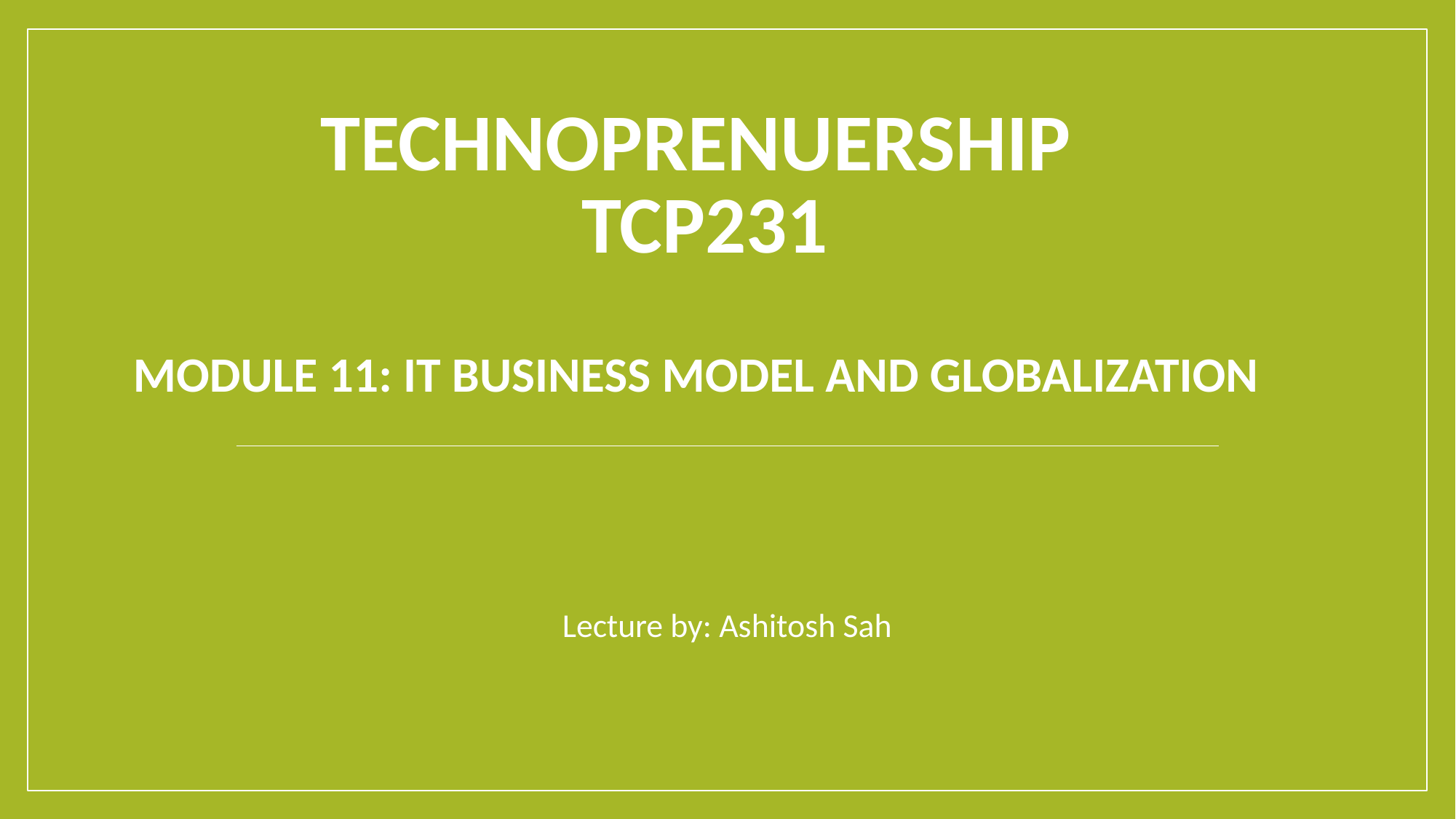

# Technoprenuership TCP231 Module 11: IT Business Model and GLOBALIZATION
Lecture by: Ashitosh Sah